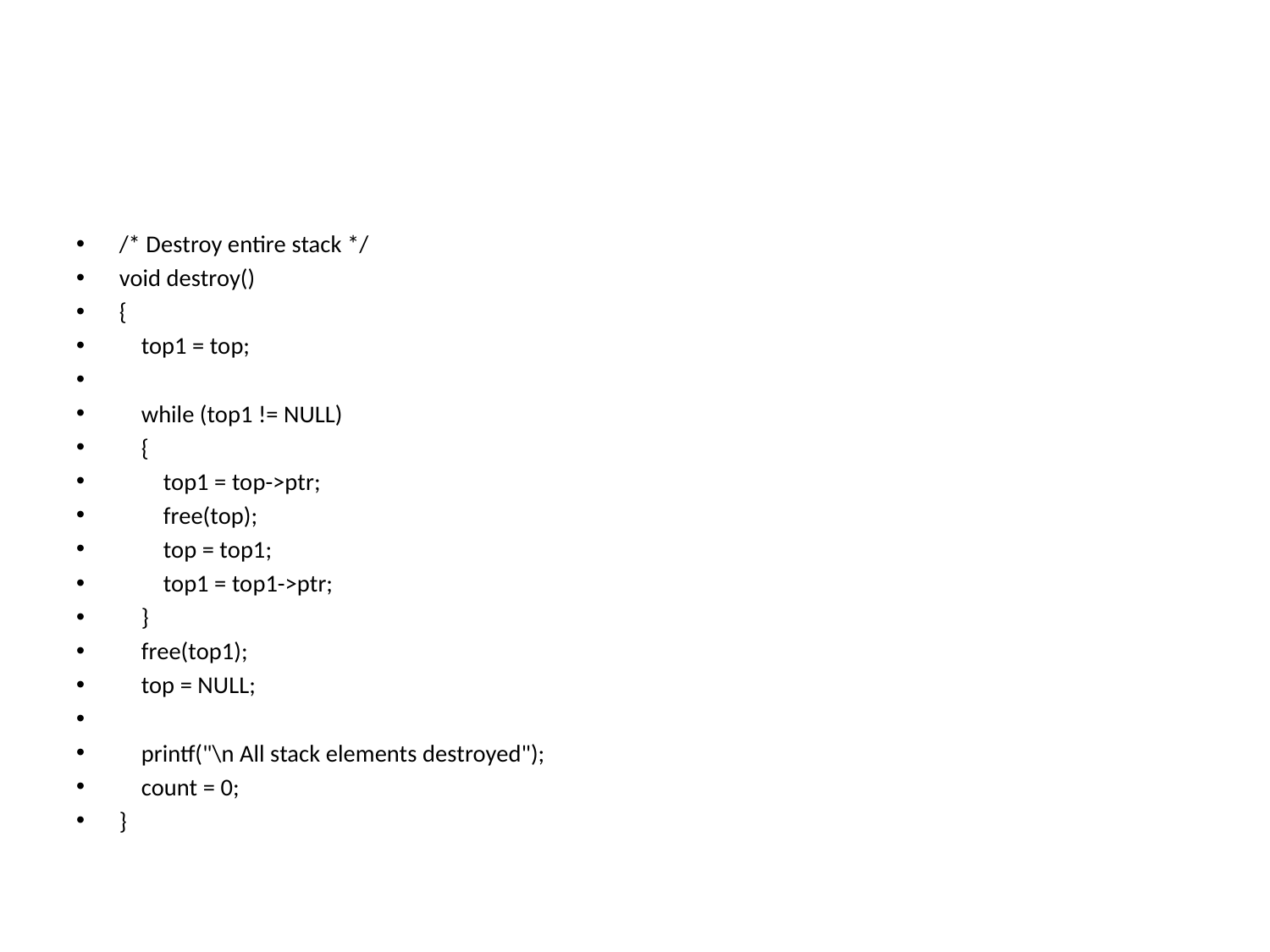

#
/* Destroy entire stack */
void destroy()
{
    top1 = top;

    while (top1 != NULL)
    {
        top1 = top->ptr;
        free(top);
        top = top1;
        top1 = top1->ptr;
    }
    free(top1);
    top = NULL;

    printf("\n All stack elements destroyed");
    count = 0;
}